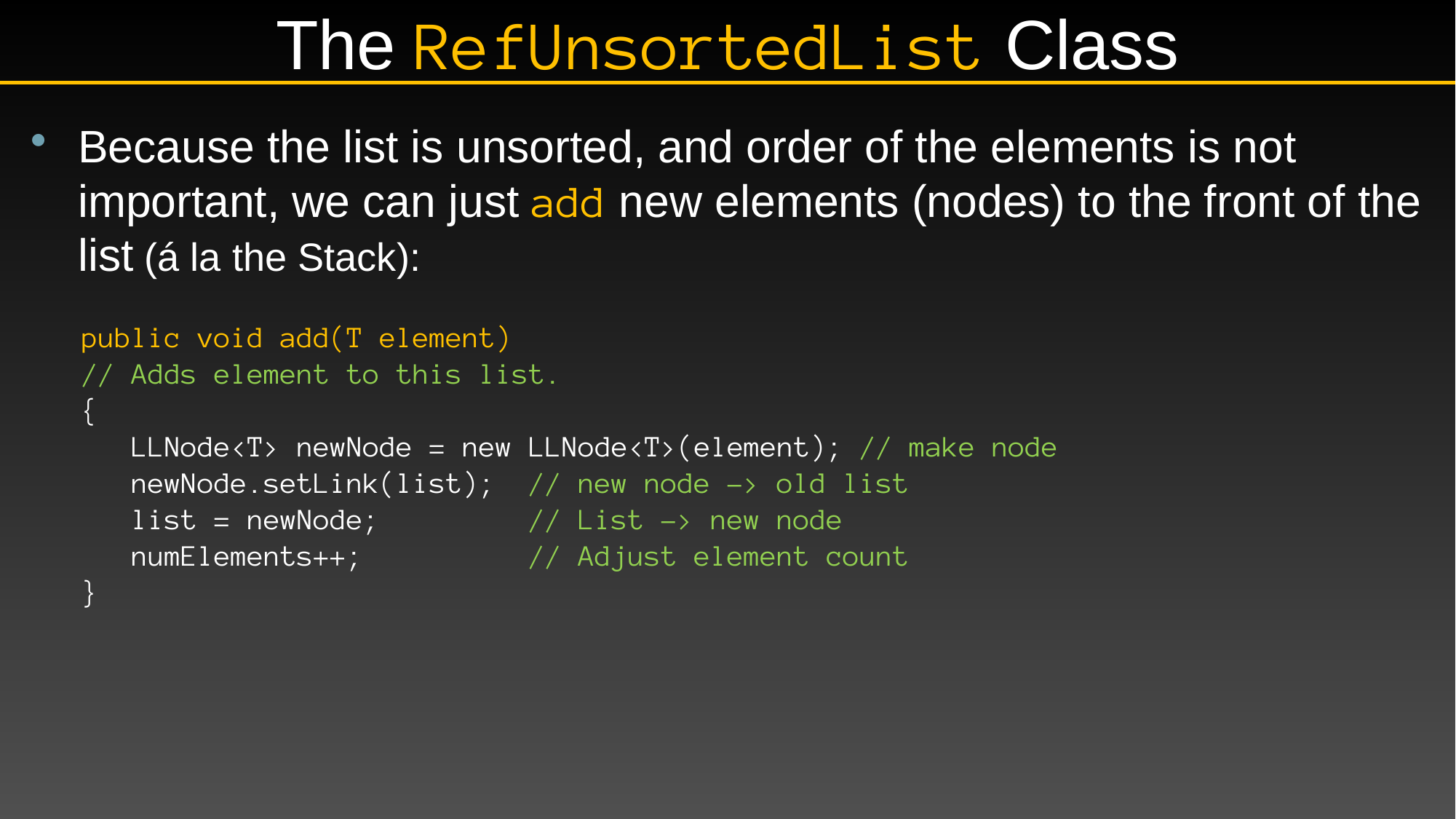

The RefUnsortedList Class
Because the list is unsorted, and order of the elements is not important, we can just add new elements (nodes) to the front of the list (á la the Stack):

   public void add(T element)
   // Adds element to this list.
   {
      LLNode<T> newNode = new LLNode<T>(element); // make node
      newNode.setLink(list);  // new node -> old list
      list = newNode;         // List -> new node
      numElements++;          // Adjust element count
   }